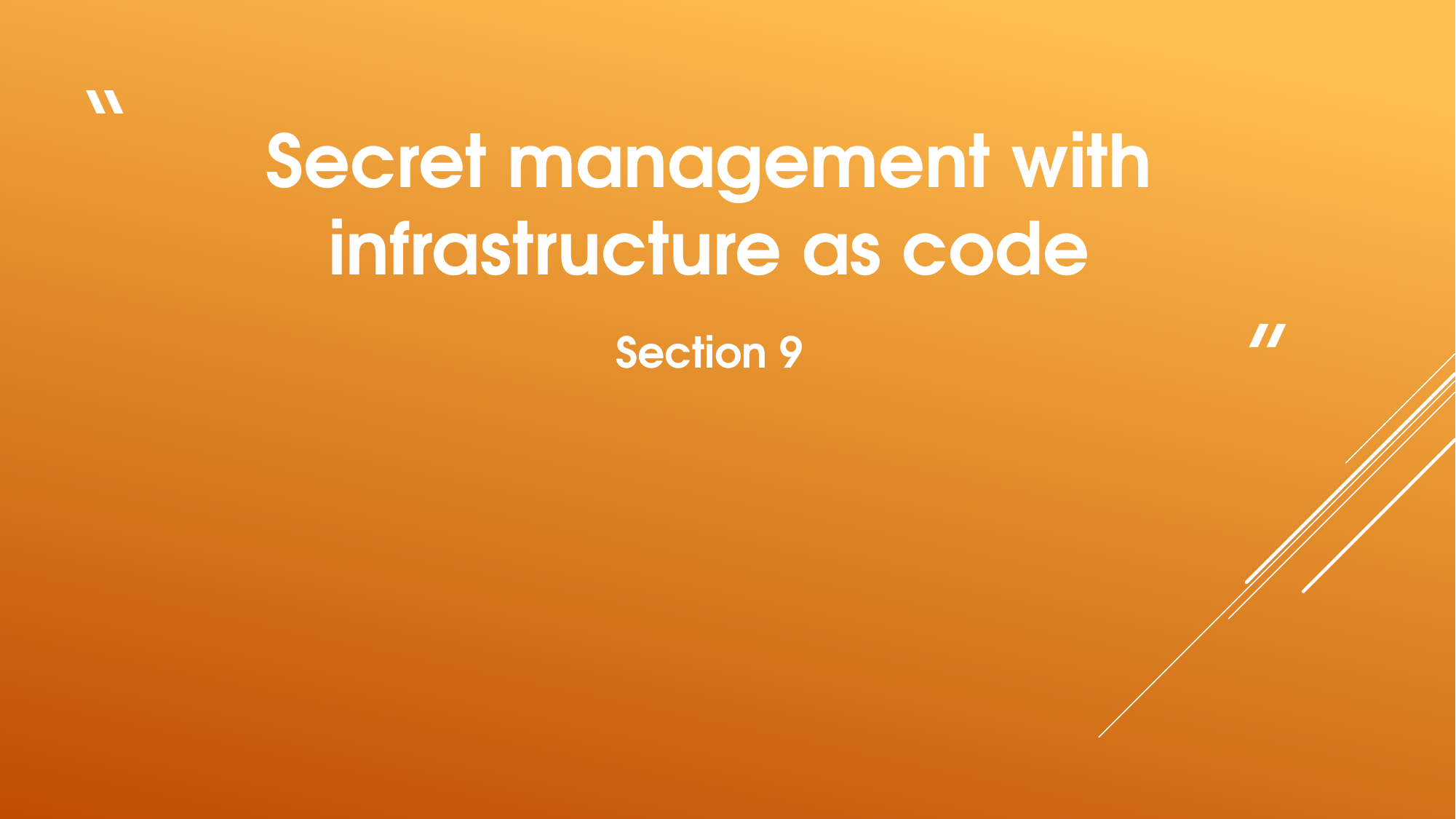

# Secret management with infrastructure as code Section 9